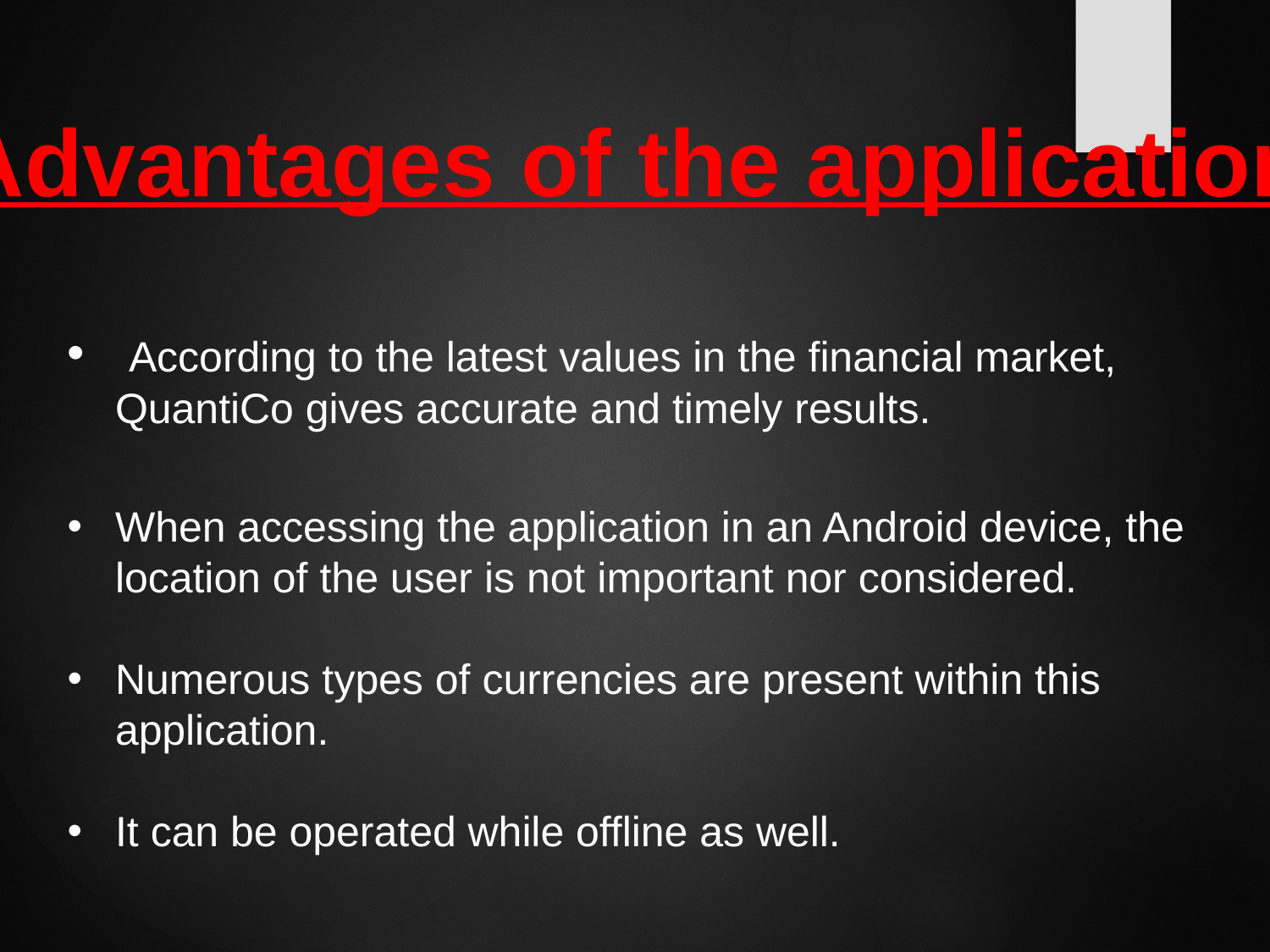

Advantages of the application
 According to the latest values in the financial market, QuantiCo gives accurate and timely results.

When accessing the application in an Android device, the location of the user is not important nor considered.

Numerous types of currencies are present within this application.

It can be operated while offline as well.